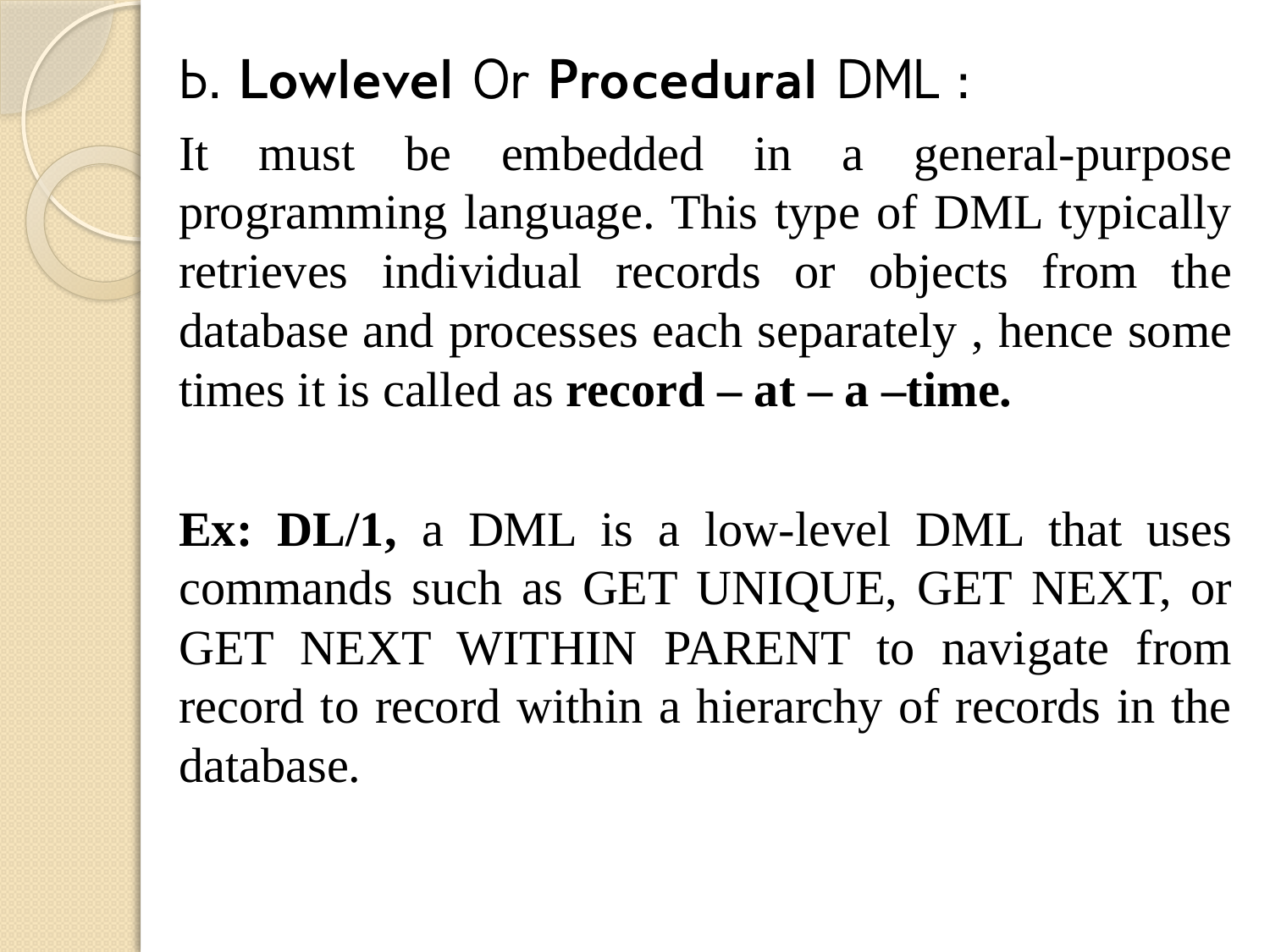

b. Lowlevel Or Procedural DML :
It must be embedded in a general-purpose programming language. This type of DML typically retrieves individual records or objects from the database and processes each separately , hence some times it is called as record – at – a –time.

Ex: DL/1, a DML is a low-level DML that uses commands such as GET UNIQUE, GET NEXT, or GET NEXT WITHIN PARENT to navigate from record to record within a hierarchy of records in the database.